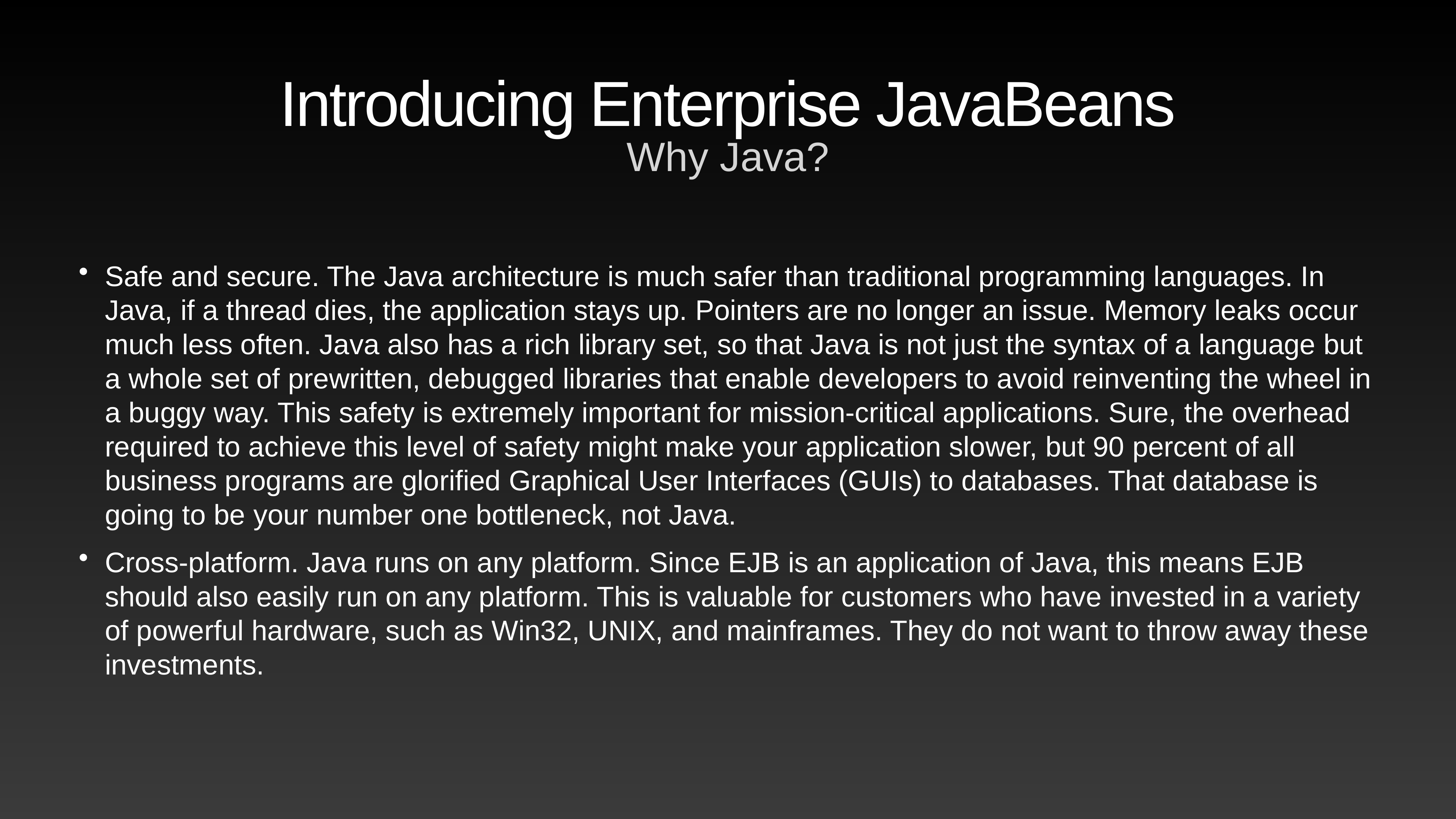

# Introducing Enterprise JavaBeans
Why Java?
Safe and secure. The Java architecture is much safer than traditional programming languages. In Java, if a thread dies, the application stays up. Pointers are no longer an issue. Memory leaks occur much less often. Java also has a rich library set, so that Java is not just the syntax of a language but a whole set of prewritten, debugged libraries that enable developers to avoid reinventing the wheel in a buggy way. This safety is extremely important for mission-critical applications. Sure, the overhead required to achieve this level of safety might make your application slower, but 90 percent of all business programs are glorified Graphical User Interfaces (GUIs) to databases. That database is going to be your number one bottleneck, not Java.
Cross-platform. Java runs on any platform. Since EJB is an application of Java, this means EJB should also easily run on any platform. This is valuable for customers who have invested in a variety of powerful hardware, such as Win32, UNIX, and mainframes. They do not want to throw away these investments.